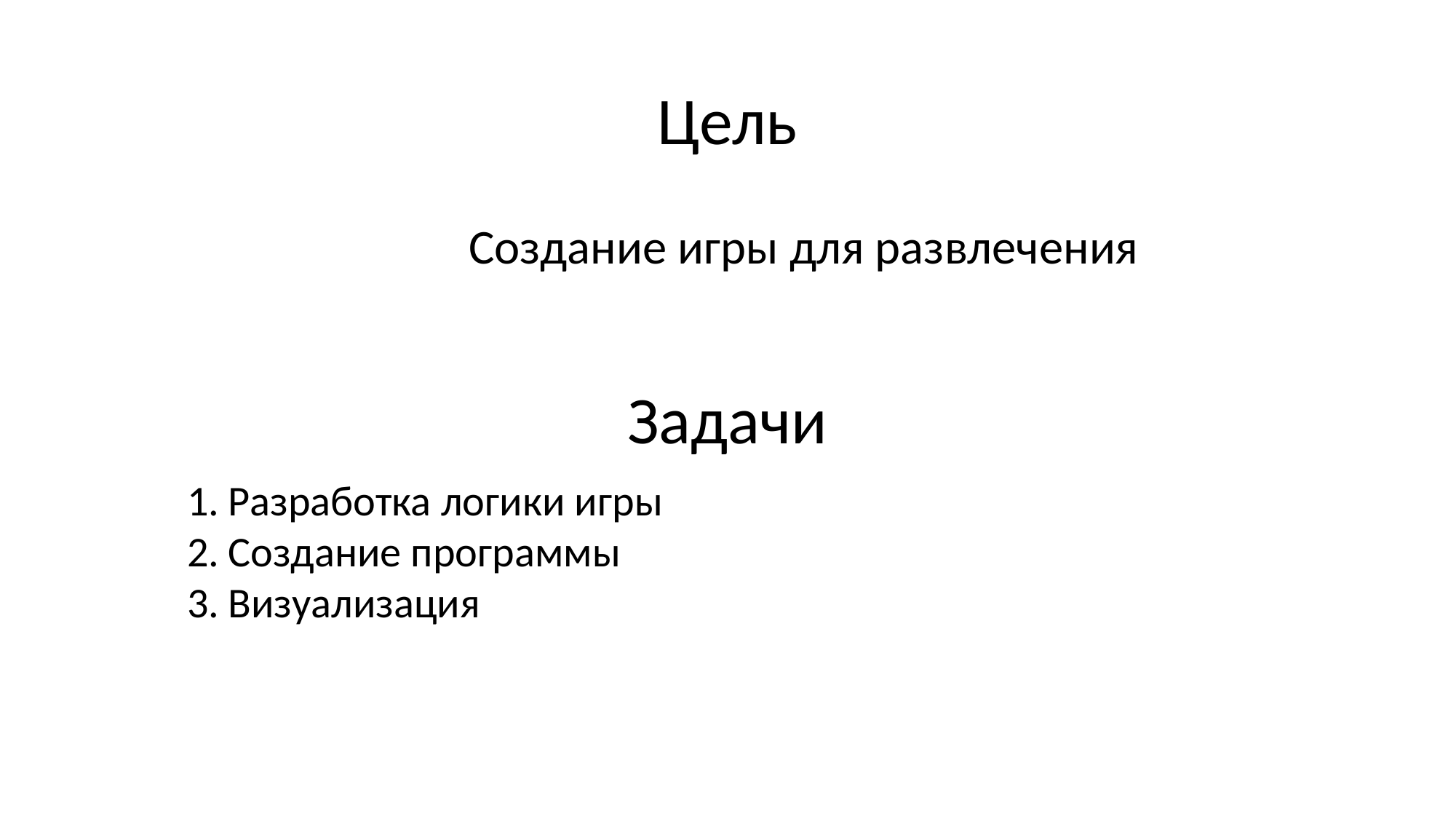

# Цель
Создание игры для развлечения
Задачи
Разработка логики игры
Создание программы
Визуализация